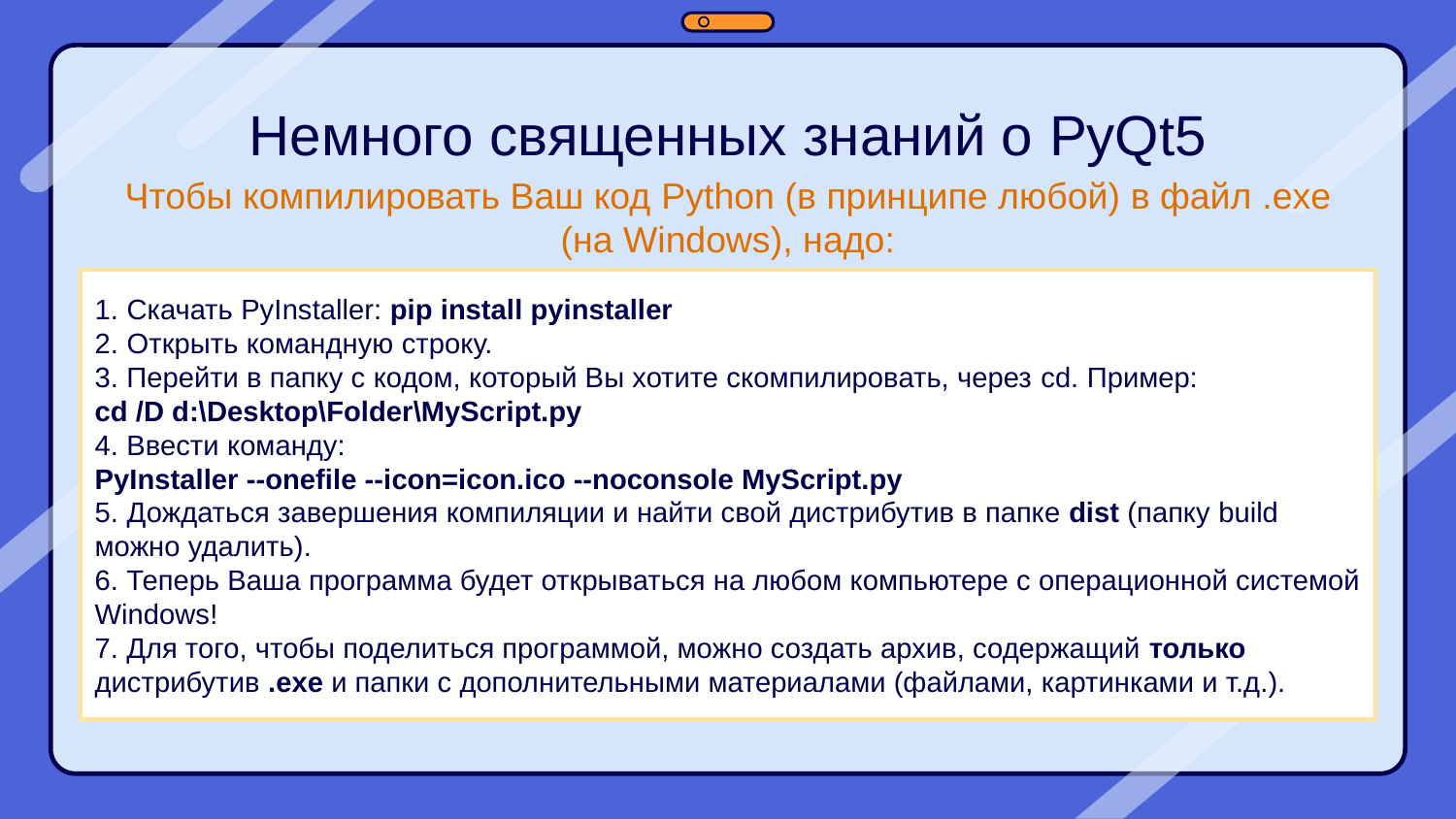

Немного священных знаний о PyQt5
Чтобы компилировать Ваш код Python (в принципе любой) в файл .exe (на Windows), надо:
1. Скачать PyInstaller: pip install pyinstaller
2. Открыть командную строку.
3. Перейти в папку с кодом, который Вы хотите скомпилировать, через cd. Пример:
cd /D d:\Desktop\Folder\MyScript.py
4. Ввести команду:
PyInstaller --onefile --icon=icon.ico --noconsole MyScript.py
5. Дождаться завершения компиляции и найти свой дистрибутив в папке dist (папку build можно удалить).
6. Теперь Ваша программа будет открываться на любом компьютере с операционной системой Windows!
7. Для того, чтобы поделиться программой, можно создать архив, содержащий только дистрибутив .exe и папки с дополнительными материалами (файлами, картинками и т.д.).